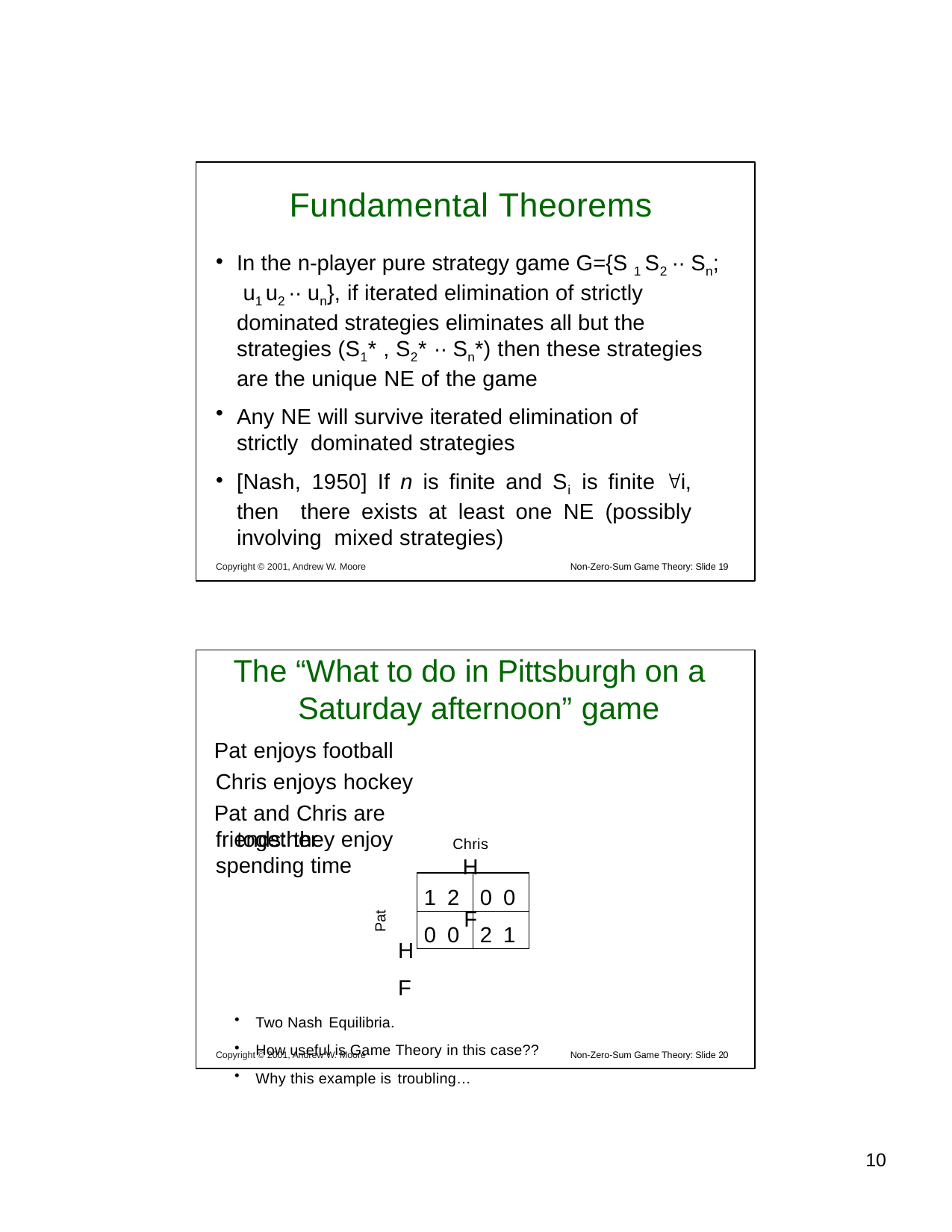

# Fundamental Theorems
In the n-player pure strategy game G={S 1 S2 ·· Sn;  u1 u2 ·· un}, if iterated elimination of strictly  dominated strategies eliminates all but the  strategies (S1* , S2* ·· Sn*) then these strategies  are the unique NE of the game
Any NE will survive iterated elimination of strictly  dominated strategies
[Nash, 1950] If n is finite and Si is finite ∀i, then  there exists at least one NE (possibly involving  mixed strategies)
Copyright © 2001, Andrew W. Moore
Non-Zero-Sum Game Theory: Slide 19
The “What to do in Pittsburgh on a  Saturday afternoon” game
Pat enjoys football  Chris enjoys hockey
Pat and Chris are friends: they enjoy spending time

together
Chris
H	F
H
F
Two Nash Equilibria.
How useful is Game Theory in this case??
Why this example is troubling…
| 1 2 | 0 0 |
| --- | --- |
| 0 0 | 2 1 |
Pat
Copyright © 2001, Andrew W. Moore
Non-Zero-Sum Game Theory: Slide 20
10